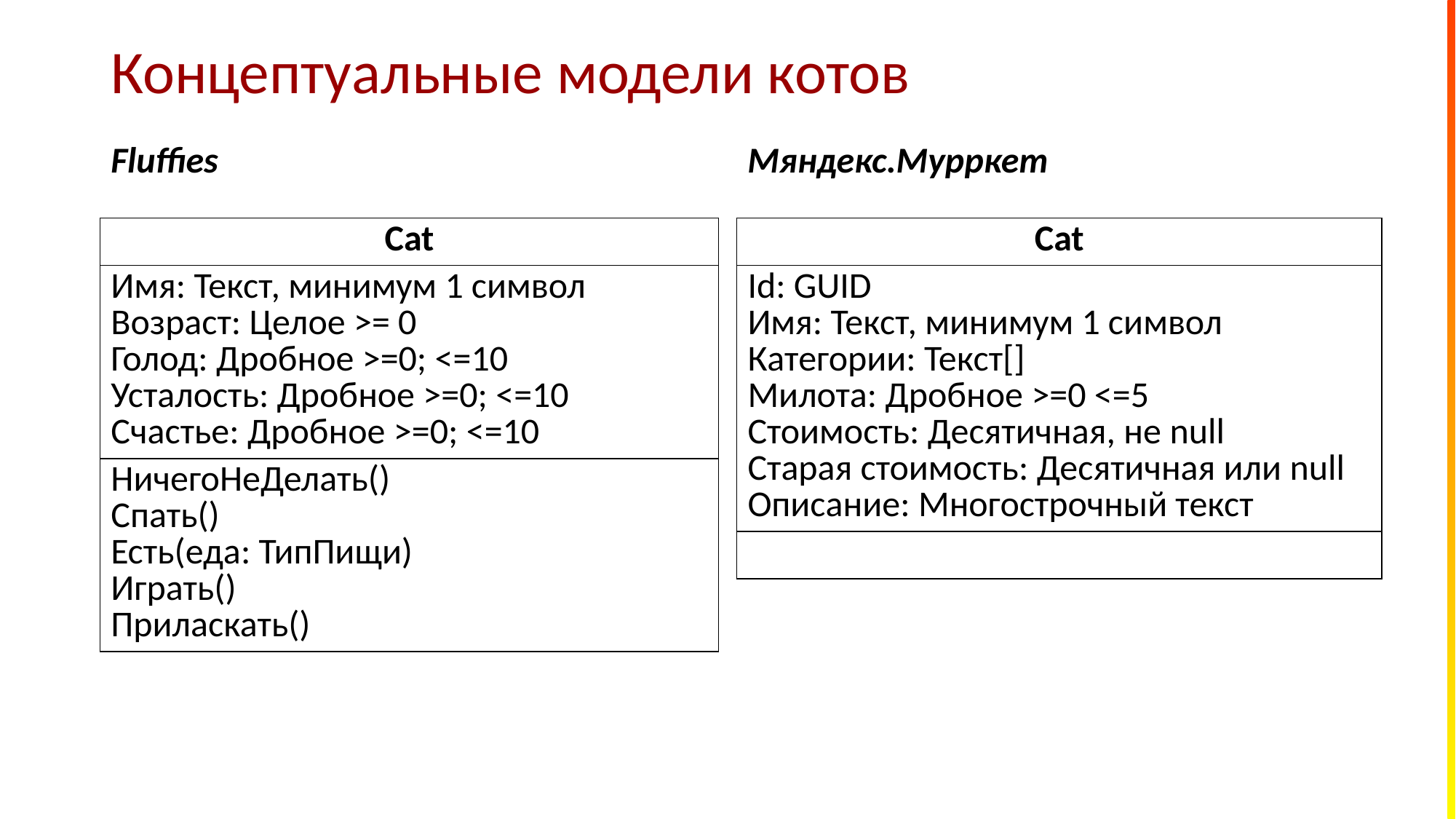

# Концептуальные модели котов
Мяндекс.Мурркет
Fluffies
| Cat |
| --- |
| Имя: Текст, минимум 1 символ Возраст: Целое >= 0 Голод: Дробное >=0; <=10 Усталость: Дробное >=0; <=10 Счастье: Дробное >=0; <=10 |
| НичегоНеДелать() Спать() Есть(еда: ТипПищи) Играть() Приласкать() |
| Cat |
| --- |
| Id: GUID Имя: Текст, минимум 1 символ Категории: Текст[] Милота: Дробное >=0 <=5 Стоимость: Десятичная, не null Старая стоимость: Десятичная или null Описание: Многострочный текст |
|  |